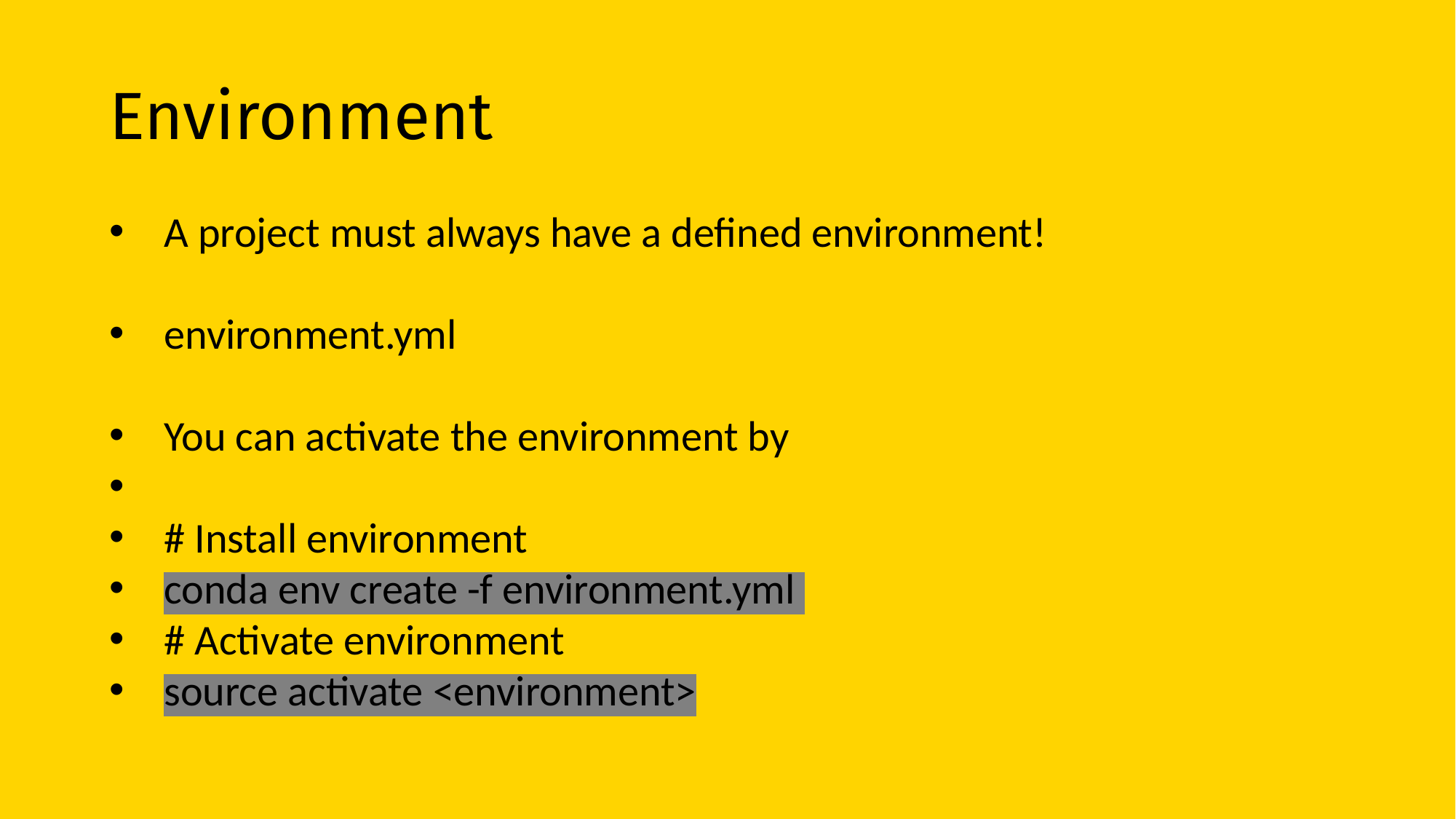

# Environment
A project must always have a defined environment!

environment.yml

You can activate the environment by

# Install environment
conda env create -f environment.yml
# Activate environment
source activate <environment>